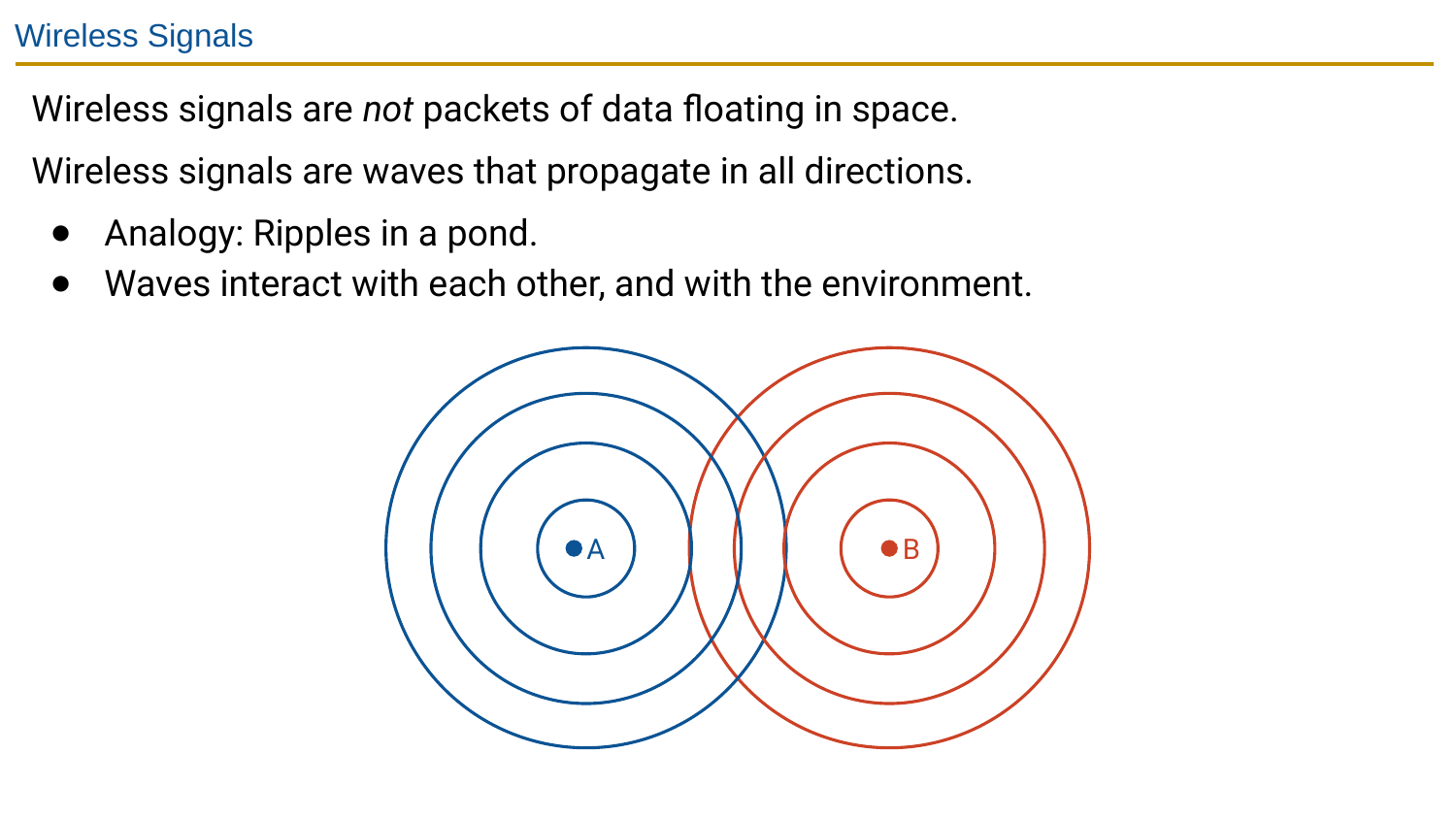

# Wireless Signals
Wireless signals are not packets of data floating in space.
Wireless signals are waves that propagate in all directions.
Analogy: Ripples in a pond.
Waves interact with each other, and with the environment.

A
B